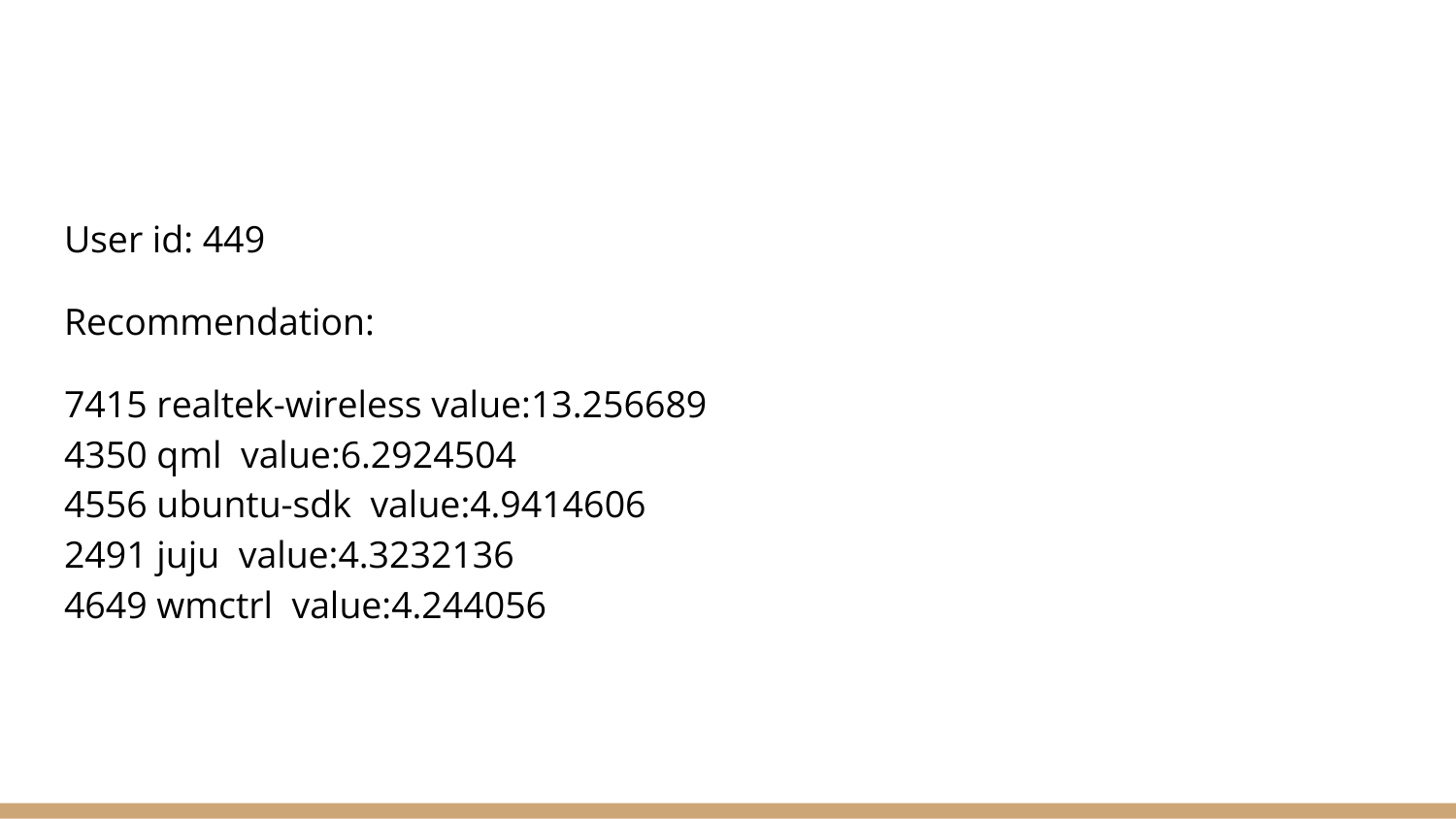

#
User id: 449
Recommendation:
7415 realtek-wireless value:13.256689
4350 qml  value:6.2924504
4556 ubuntu-sdk  value:4.9414606
2491 juju  value:4.3232136
4649 wmctrl  value:4.244056